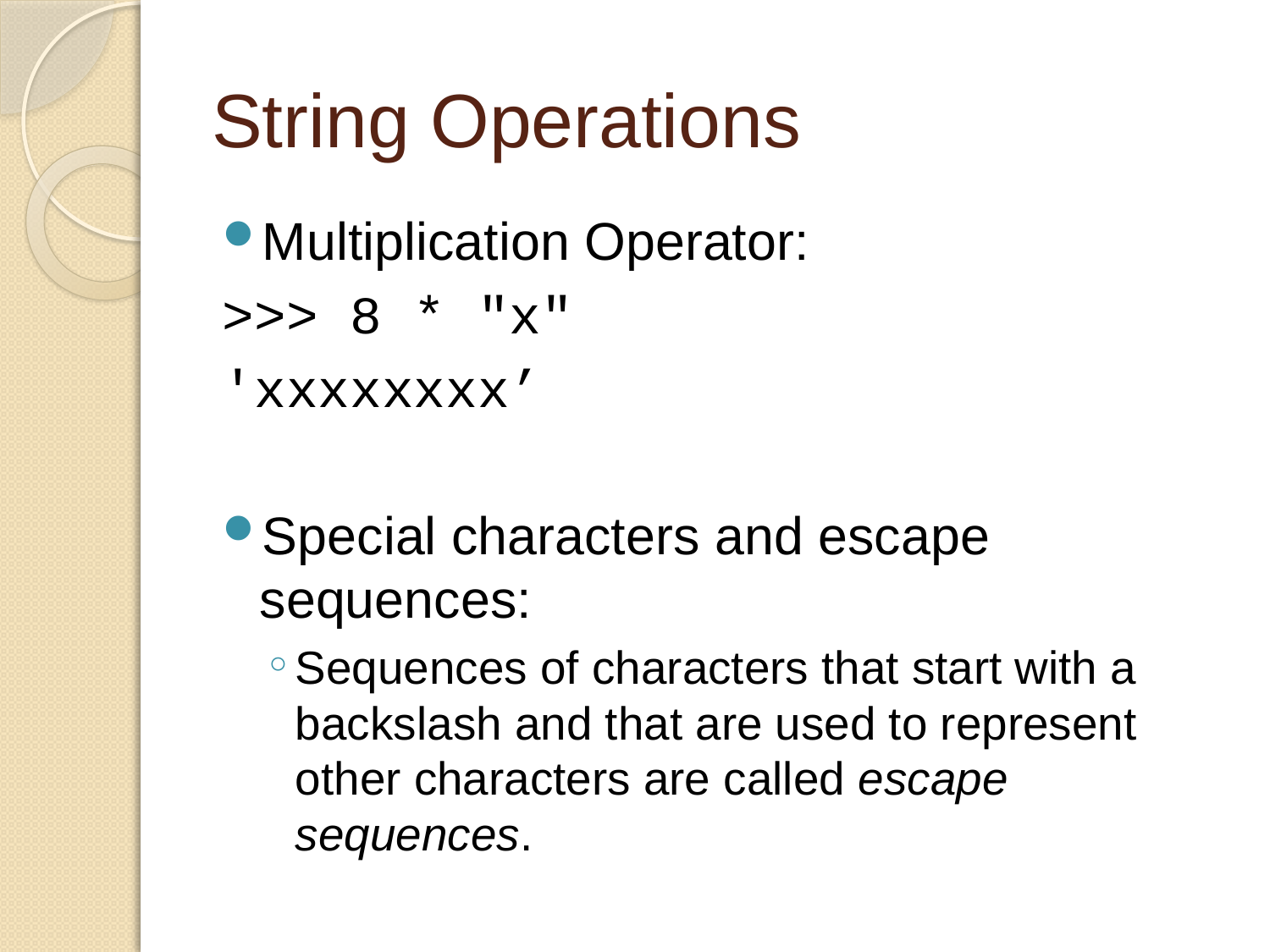

# String Operations
Multiplication Operator:
>>> 8 * "x"
'xxxxxxxx’

Special characters and escape sequences:
Sequences of characters that start with a backslash and that are used to represent other characters are called escape sequences.